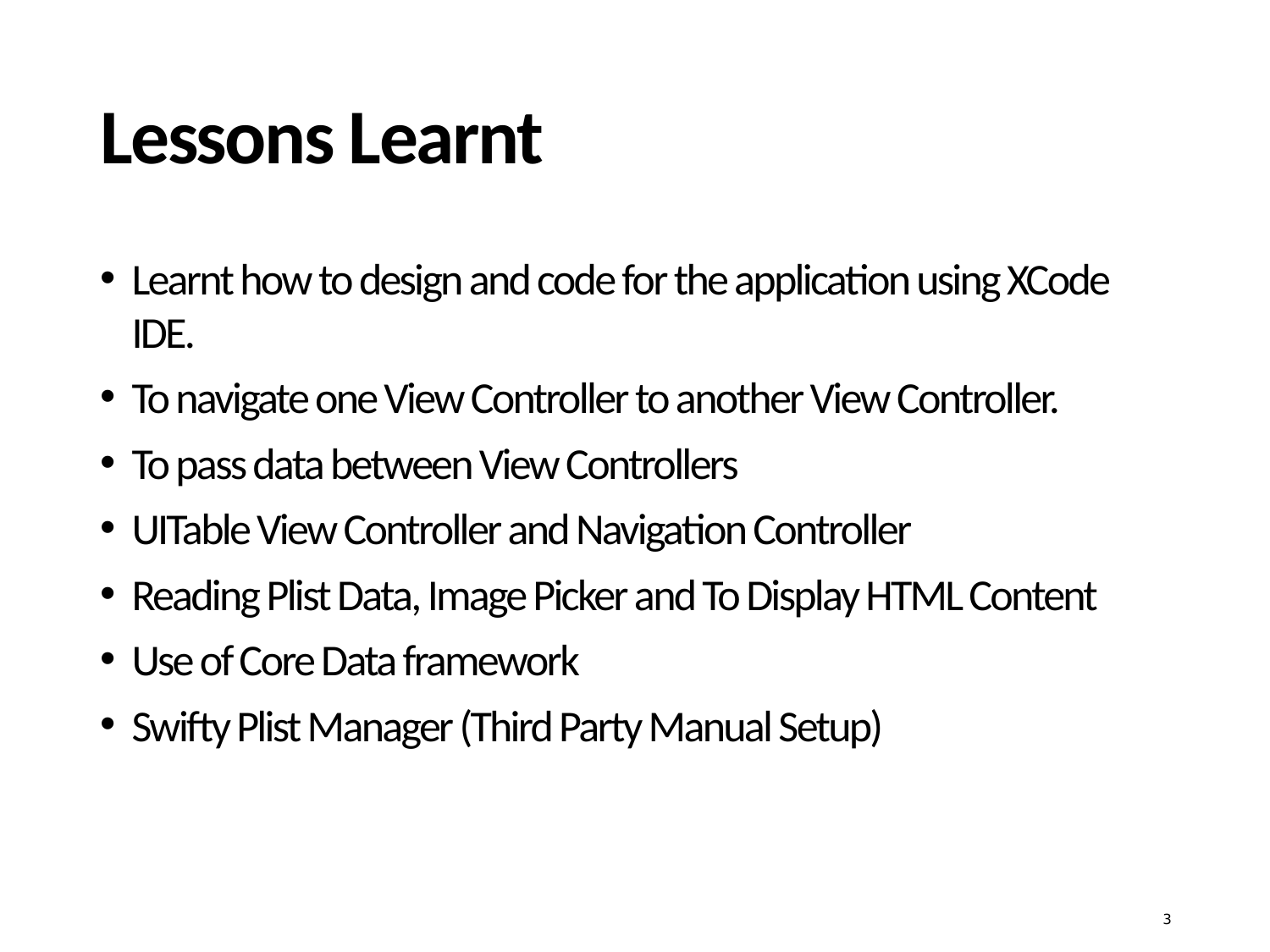

# Lessons Learnt
Learnt how to design and code for the application using XCode IDE.
To navigate one View Controller to another View Controller.
To pass data between View Controllers
UITable View Controller and Navigation Controller
Reading Plist Data, Image Picker and To Display HTML Content
Use of Core Data framework
Swifty Plist Manager (Third Party Manual Setup)

3